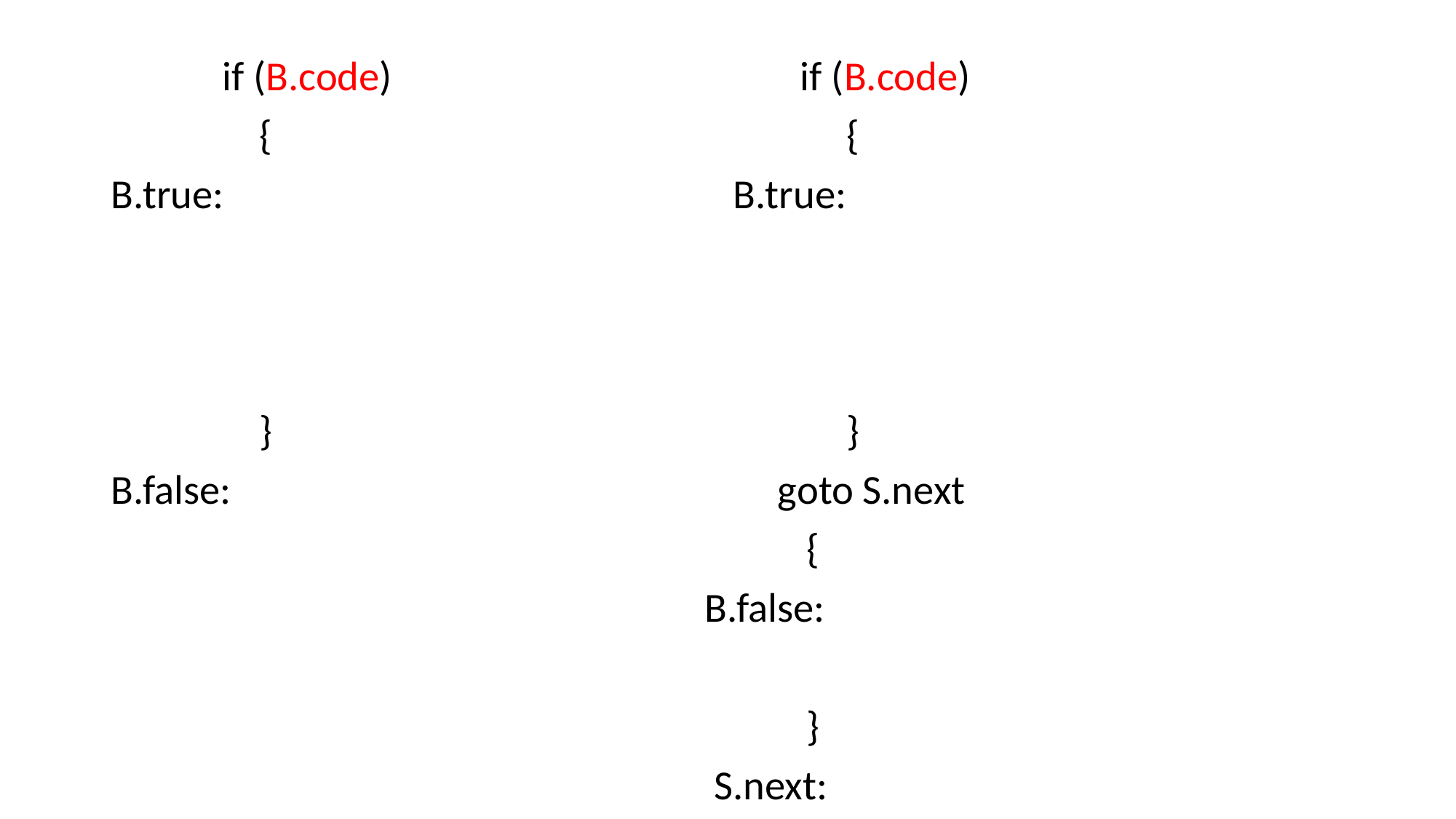

if (B.code)                                            if (B.code)
                {                                                              {
B.true:                                                       B.true:

                }                                                              }
B.false:                                                           goto S.next
                                                                           {
                                                                B.false:

                                                                           }
                                                                 S.next: